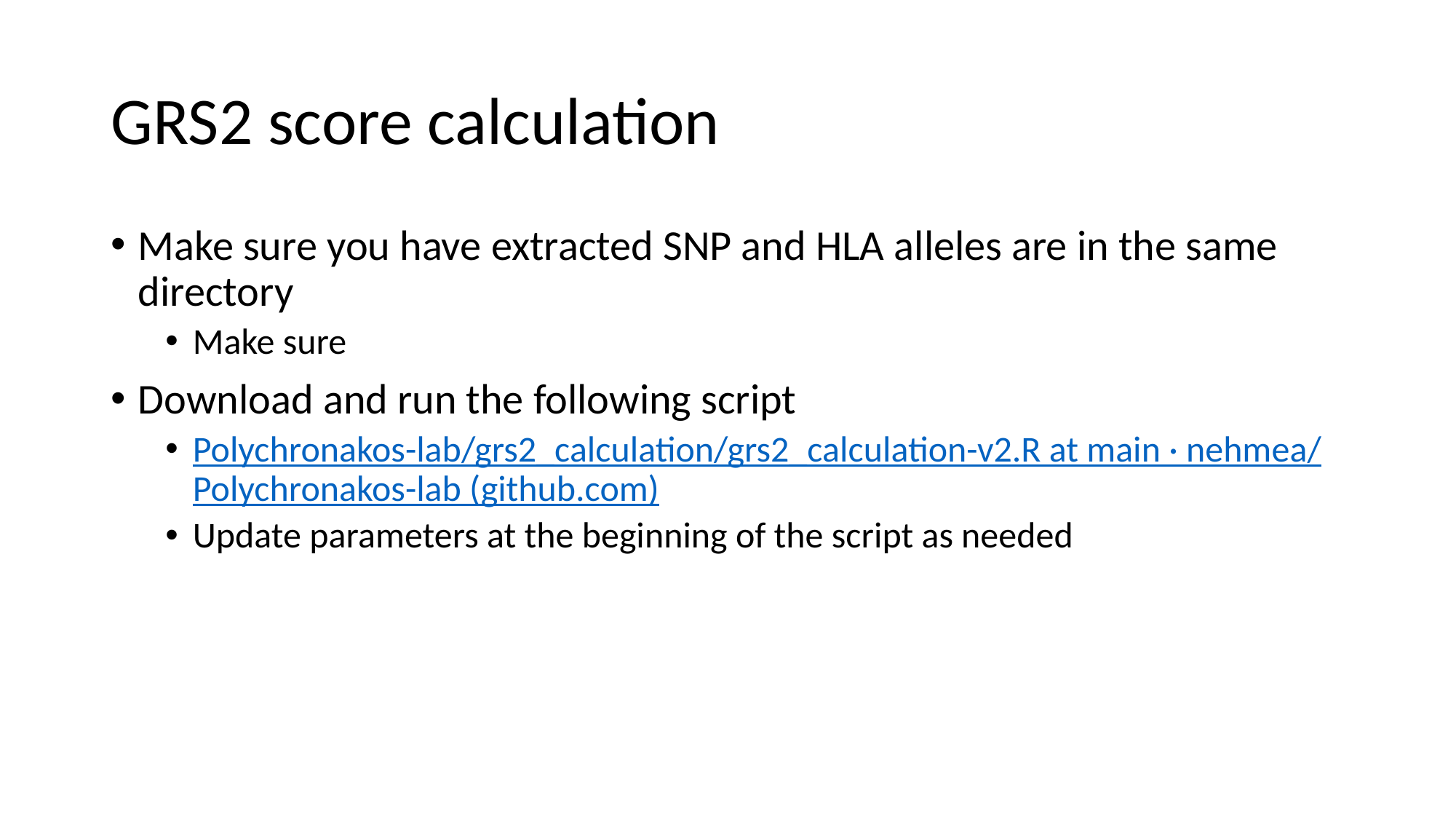

# GRS2 score calculation
Make sure you have extracted SNP and HLA alleles are in the same directory
Make sure
Download and run the following script
Polychronakos-lab/grs2_calculation/grs2_calculation-v2.R at main · nehmea/Polychronakos-lab (github.com)
Update parameters at the beginning of the script as needed